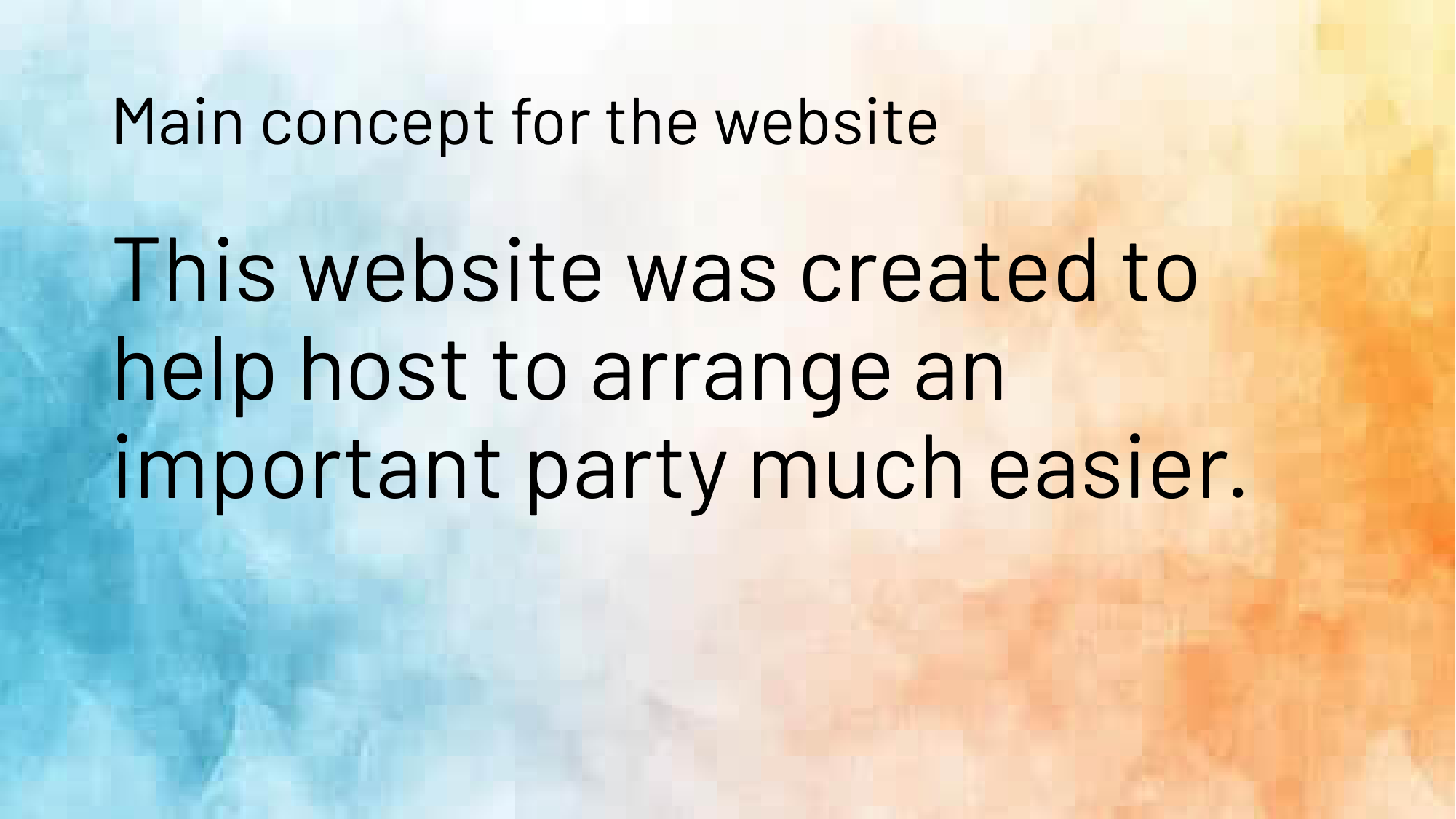

# Main concept for the website
This website was created to help host to arrange an important party much easier.